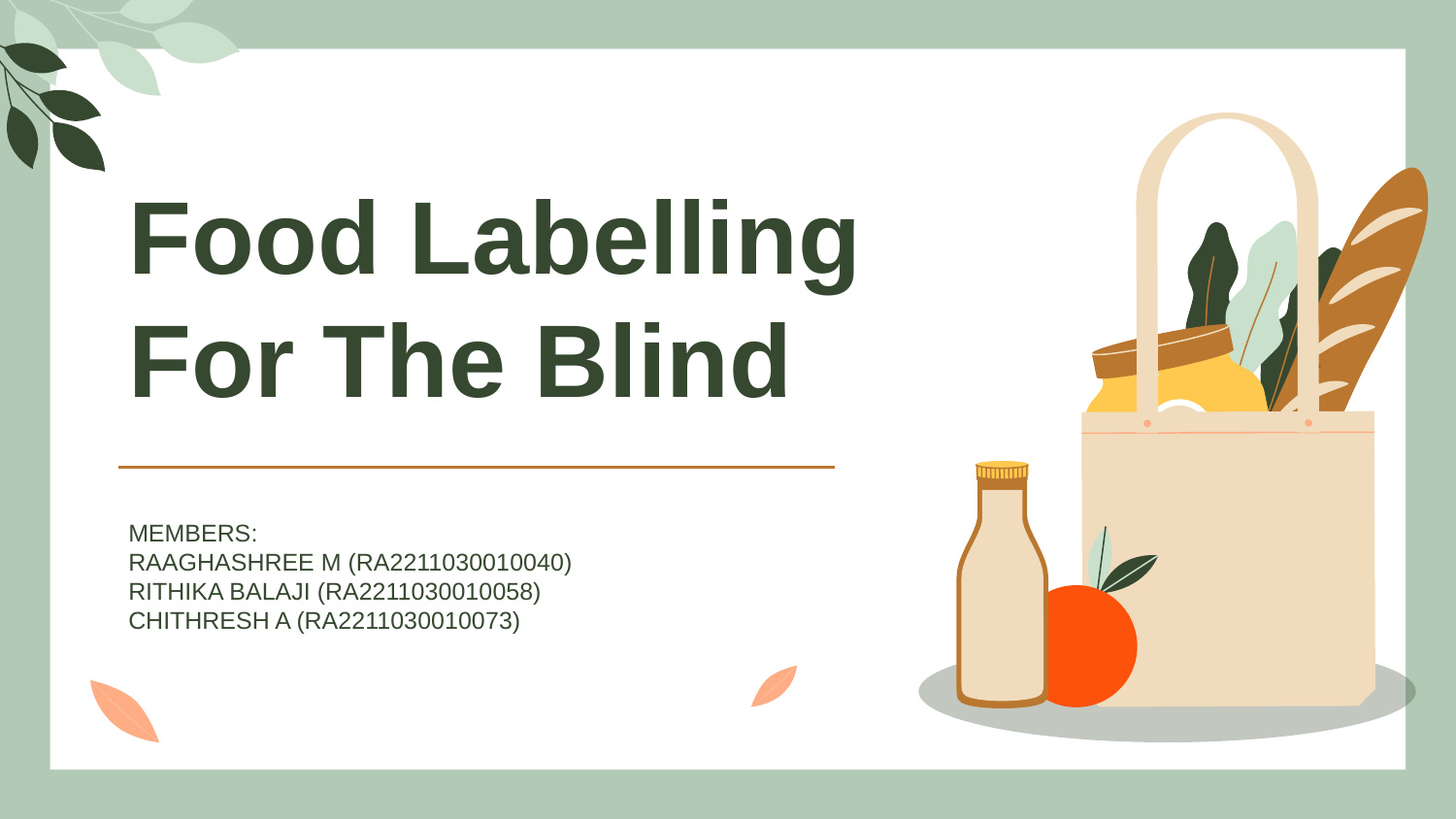

# Food Labelling
For The Blind

MEMBERS:
RAAGHASHREE M (RA2211030010040)
RITHIKA BALAJI (RA2211030010058)
CHITHRESH A (RA2211030010073)